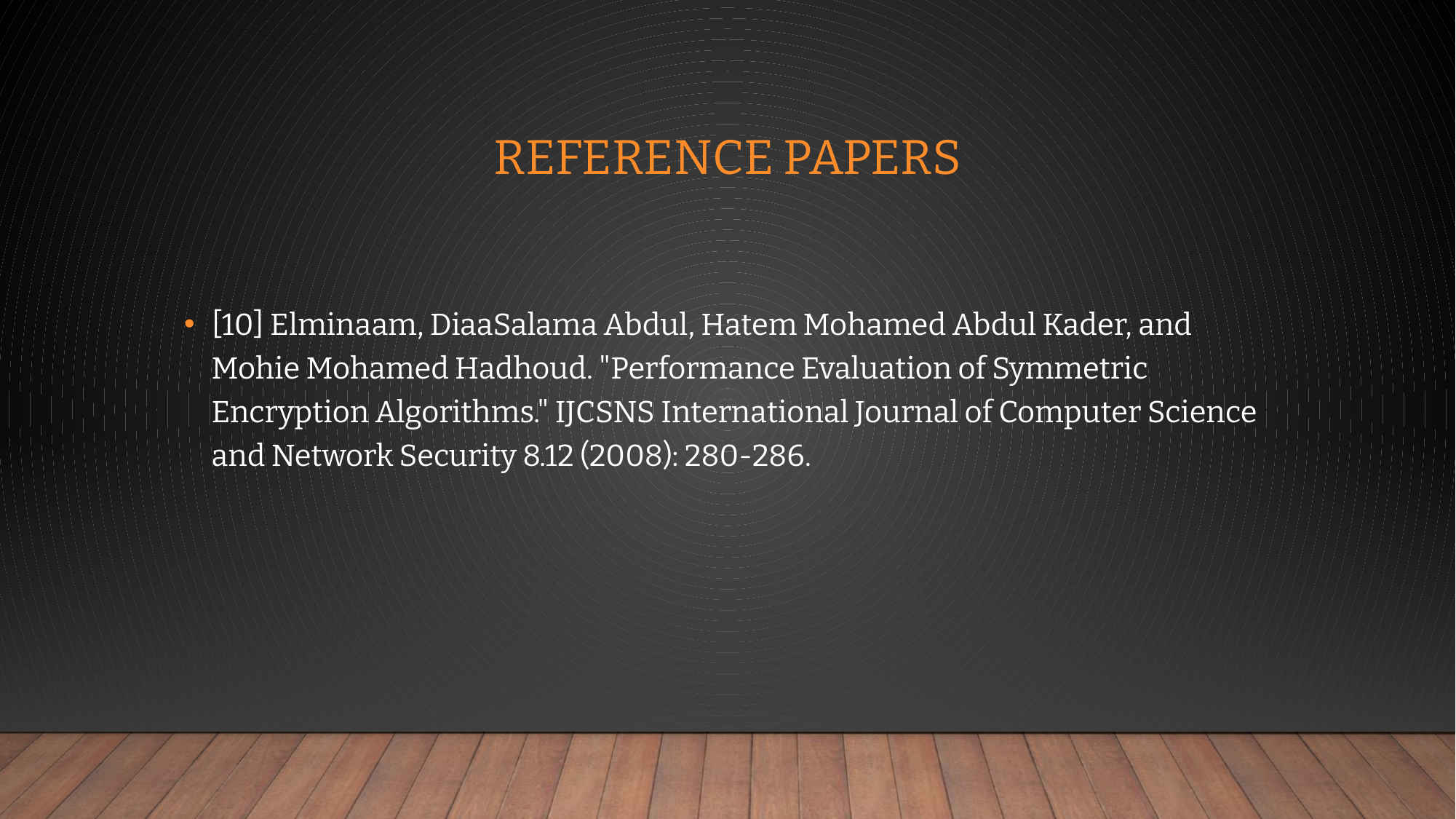

# REFERENCE PAPERS

[10] Elminaam, DiaaSalama Abdul, Hatem Mohamed Abdul Kader, and Mohie Mohamed Hadhoud. "Performance Evaluation of Symmetric Encryption Algorithms." IJCSNS International Journal of Computer Science and Network Security 8.12 (2008): 280-286.